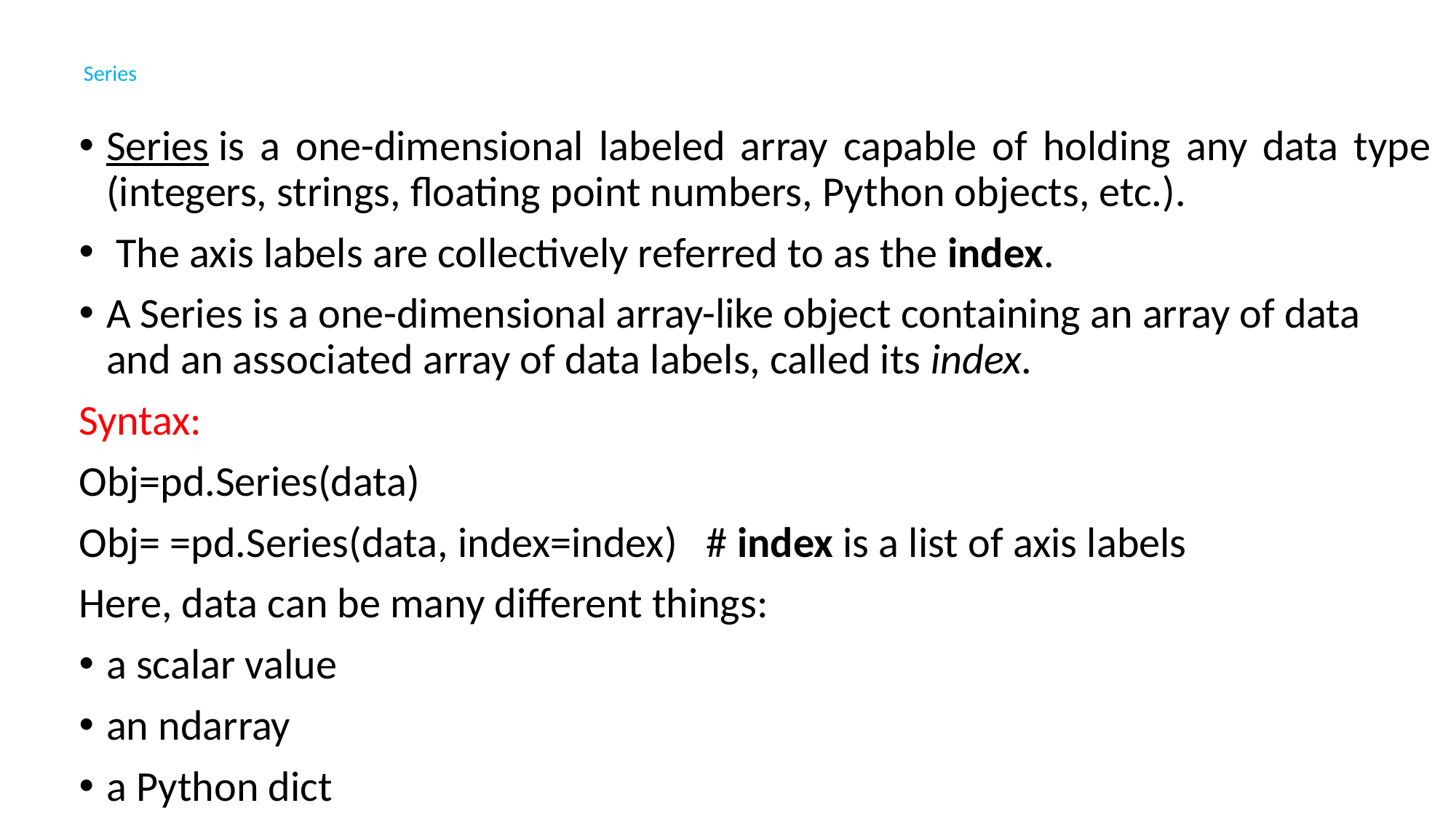

# Series
Series is a one-dimensional labeled array capable of holding any data type (integers, strings, floating point numbers, Python objects, etc.).
 The axis labels are collectively referred to as the index.
A Series is a one-dimensional array-like object containing an array of data and an associated array of data labels, called its index.
Syntax:
Obj=pd.Series(data)
Obj= =pd.Series(data, index=index)   # index is a list of axis labels
Here, data can be many different things:
a scalar value
an ndarray
a Python dict